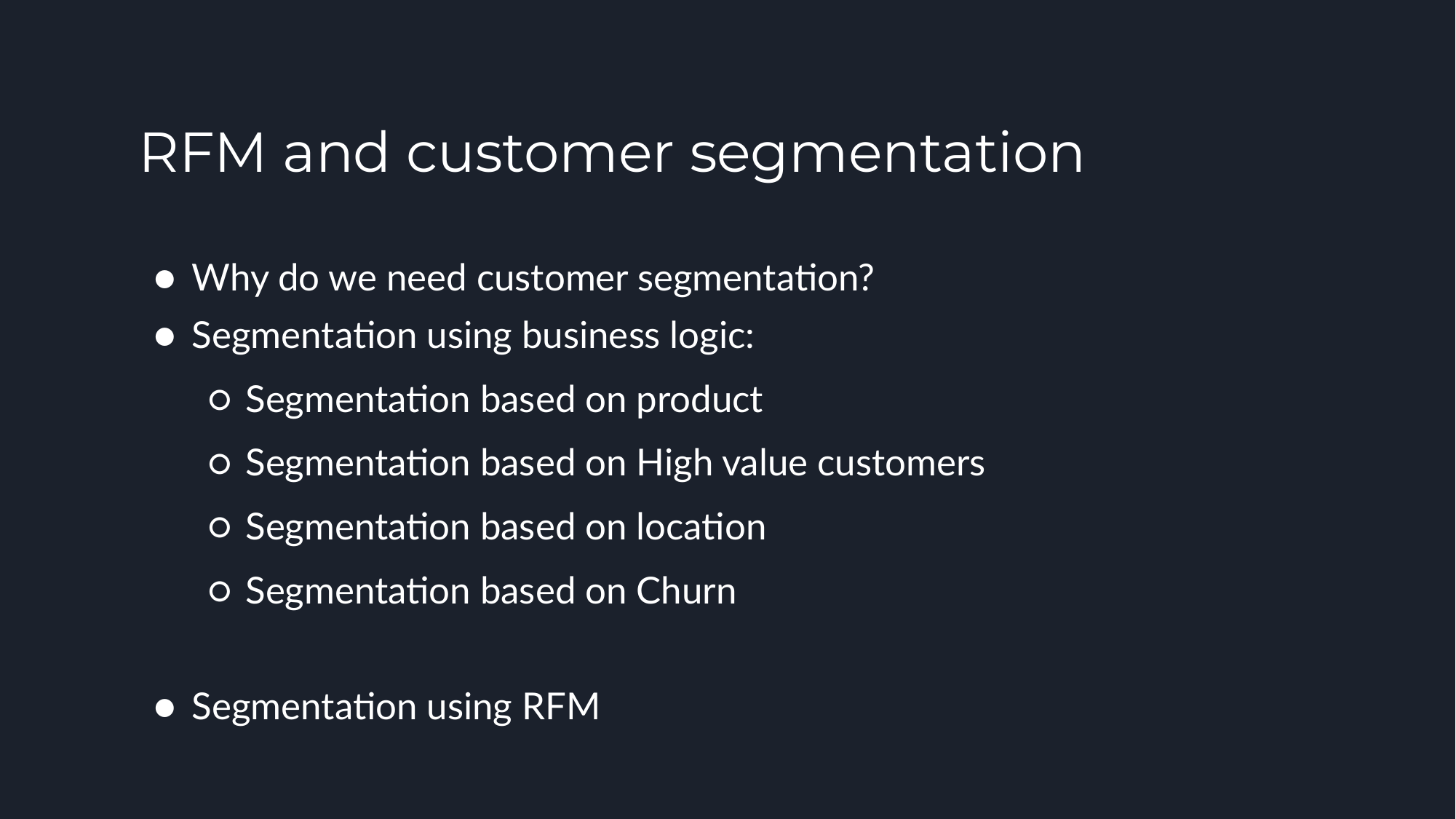

# RFM and customer segmentation
Why do we need customer segmentation?
Segmentation using business logic:
Segmentation based on product
Segmentation based on High value customers
Segmentation based on location
Segmentation based on Churn

Segmentation using RFM